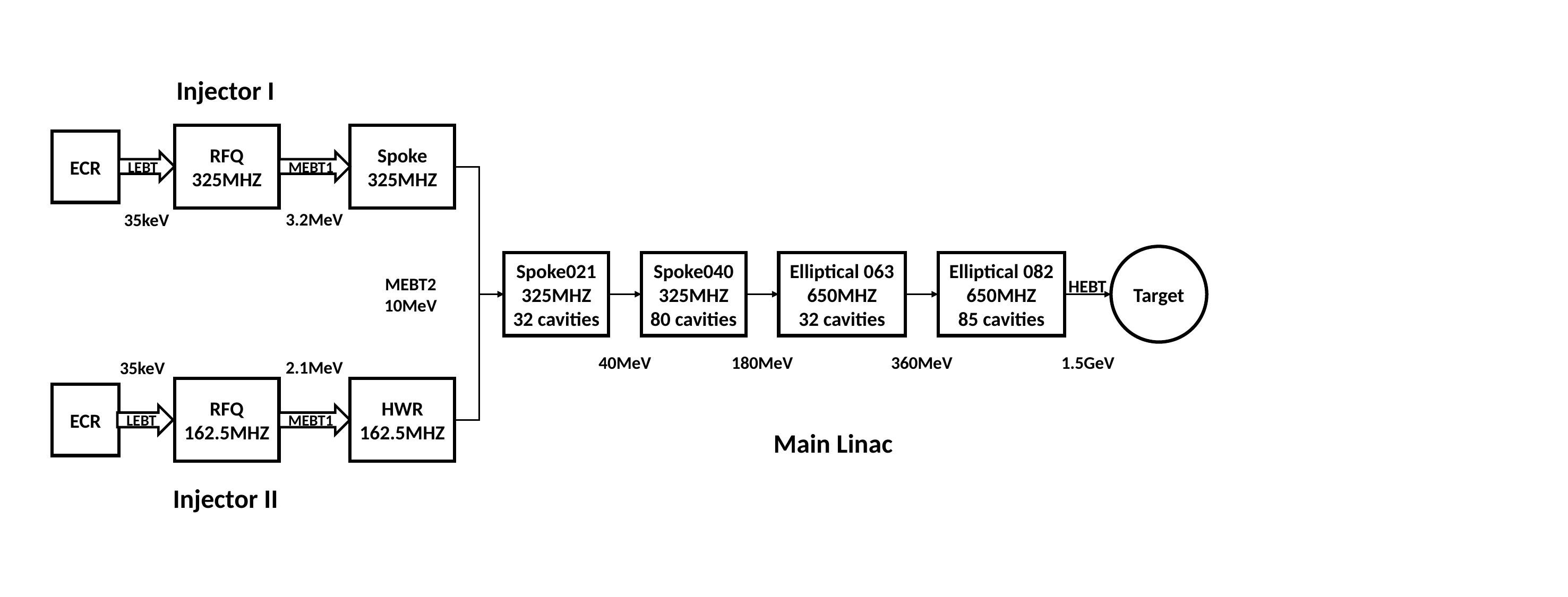

Injector I
RFQ
325MHZ
Spoke
325MHZ
ECR
MEBT1
LEBT
3.2MeV
35keV
Target
Spoke021
325MHZ
32 cavities
Spoke040
325MHZ
80 cavities
Elliptical 063
650MHZ
32 cavities
Elliptical 082
650MHZ
85 cavities
HEBT
MEBT2 10MeV
1.5GeV
40MeV
180MeV
360MeV
2.1MeV
35keV
RFQ
162.5MHZ
HWR
162.5MHZ
ECR
LEBT
MEBT1
Main Linac
Injector II